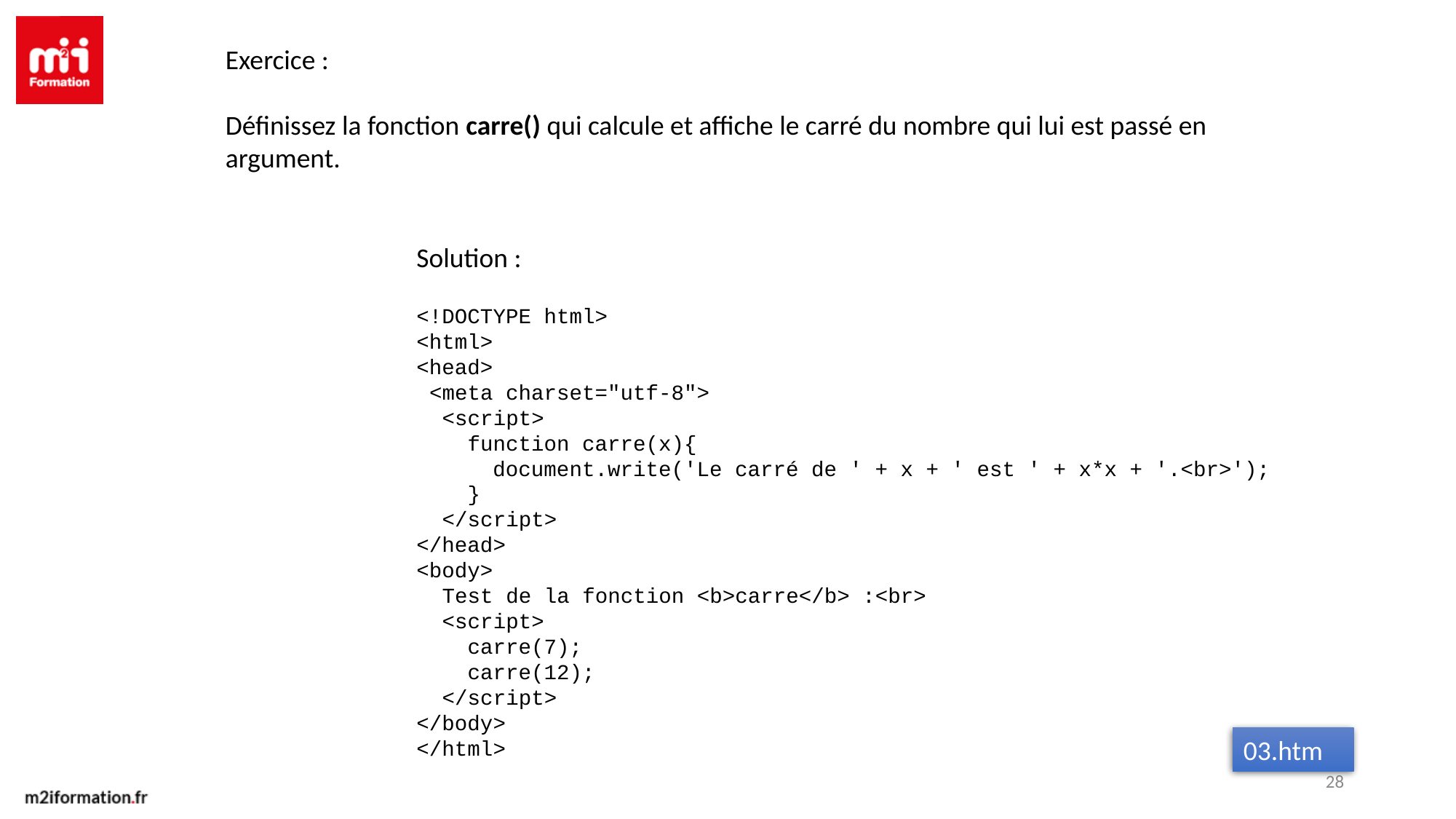

Exercice :

Définissez la fonction carre() qui calcule et affiche le carré du nombre qui lui est passé en argument.
Solution :

<!DOCTYPE html>
<html>
<head>
 <meta charset="utf-8">
  <script>
    function carre(x){
      document.write('Le carré de ' + x + ' est ' + x*x + '.<br>');
    }
  </script>
</head>
<body>
  Test de la fonction <b>carre</b> :<br>
  <script>
    carre(7);
    carre(12);
  </script>
</body>
</html>
03.htm
28